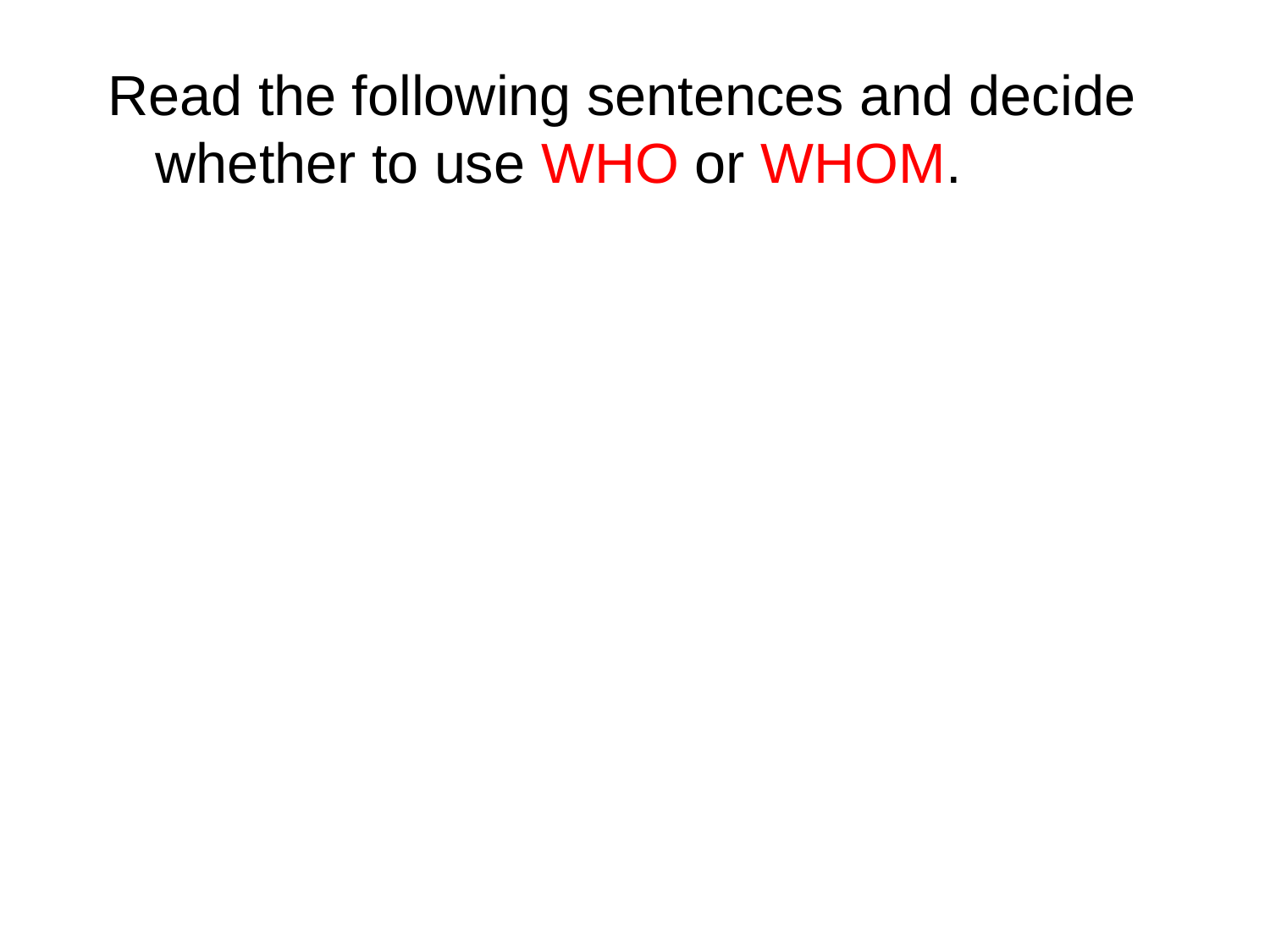

Read the following sentences and decide whether to use WHO or WHOM.